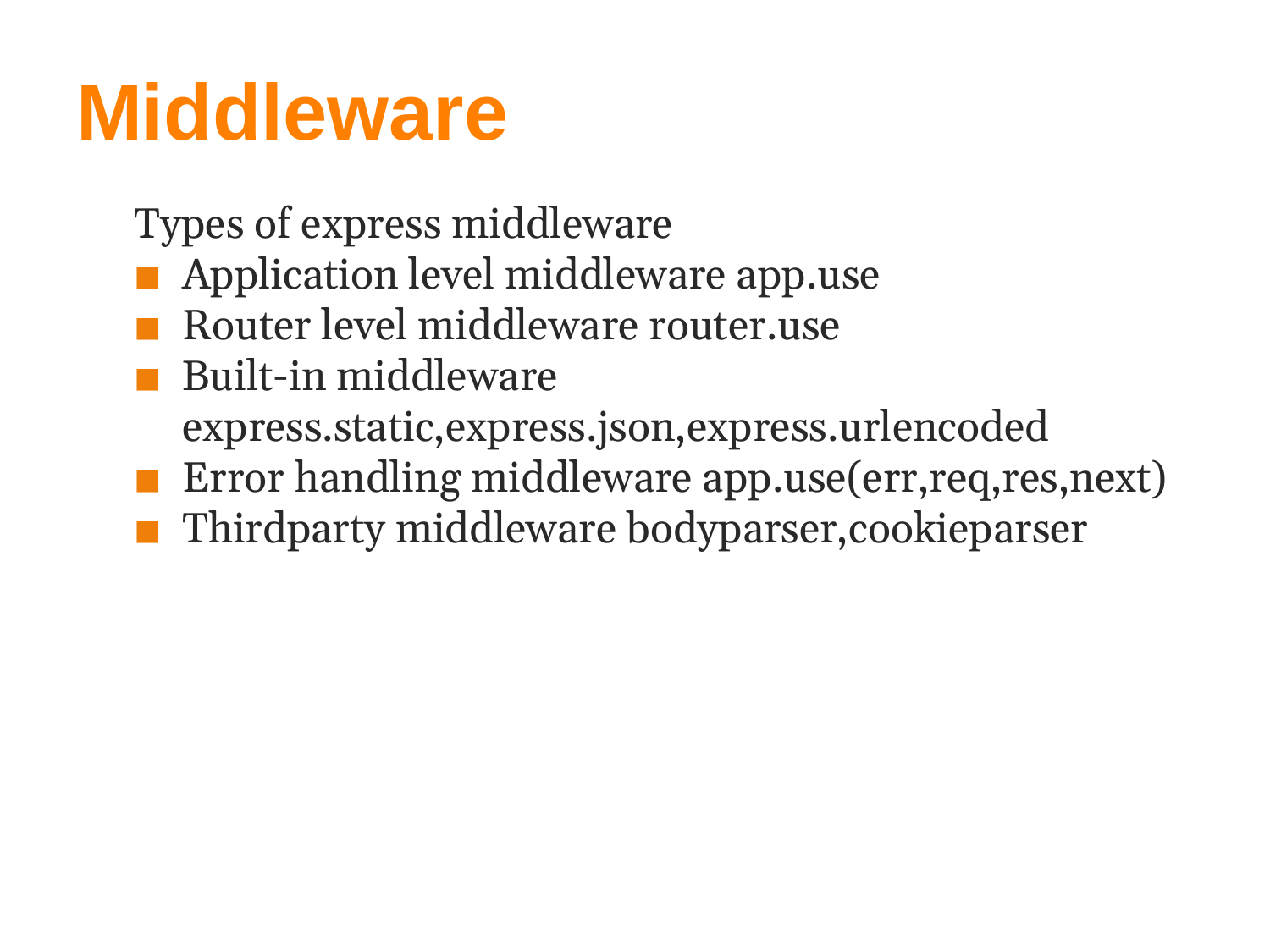

# Middleware
Types of express middleware
Application level middleware app.use
Router level middleware router.use
Built-in middleware express.static,express.json,express.urlencoded
Error handling middleware app.use(err,req,res,next)
Thirdparty middleware bodyparser,cookieparser